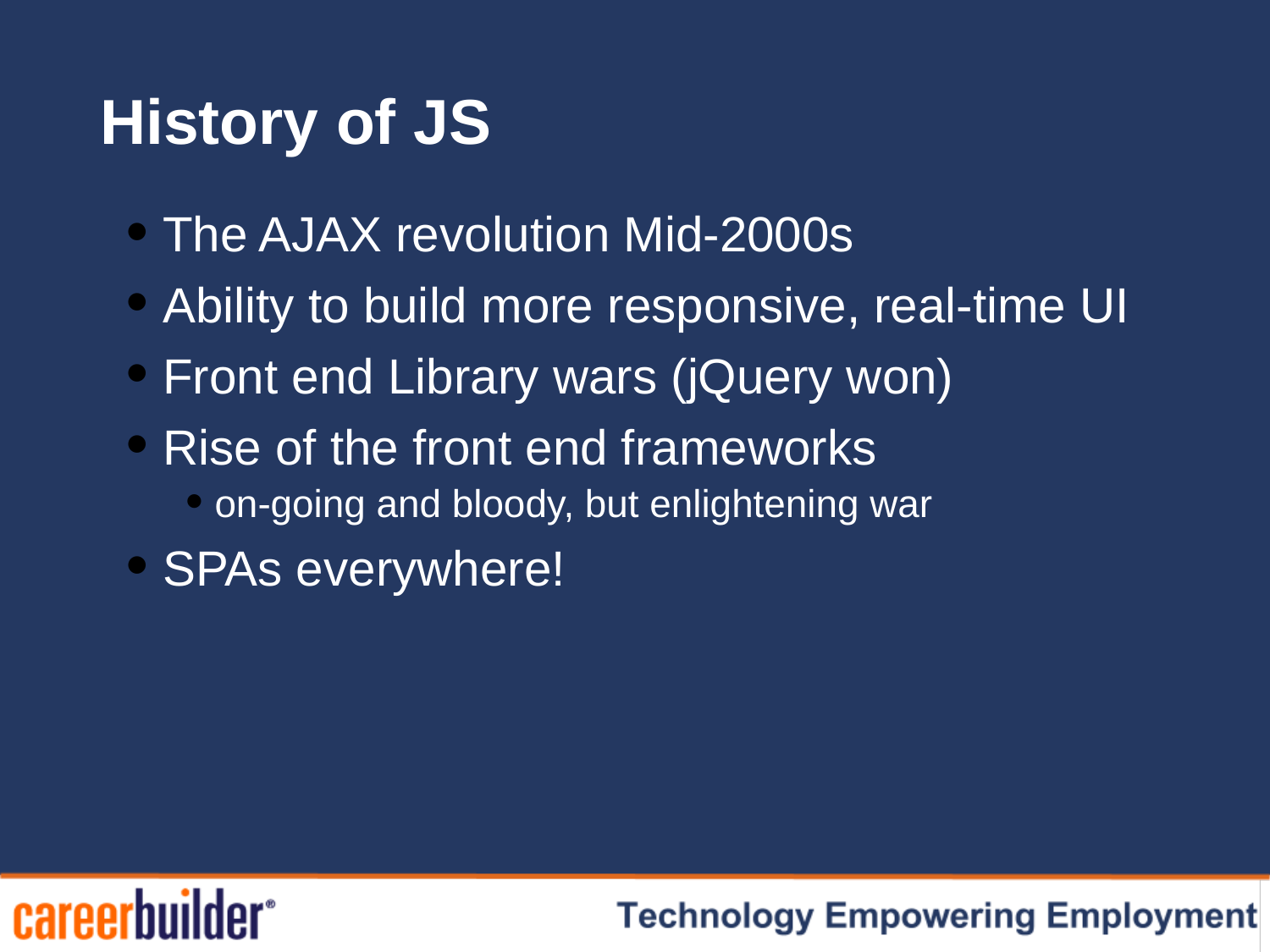

# History of JS
 The AJAX revolution Mid-2000s
 Ability to build more responsive, real-time UI
 Front end Library wars (jQuery won)
 Rise of the front end frameworks
 on-going and bloody, but enlightening war
 SPAs everywhere!